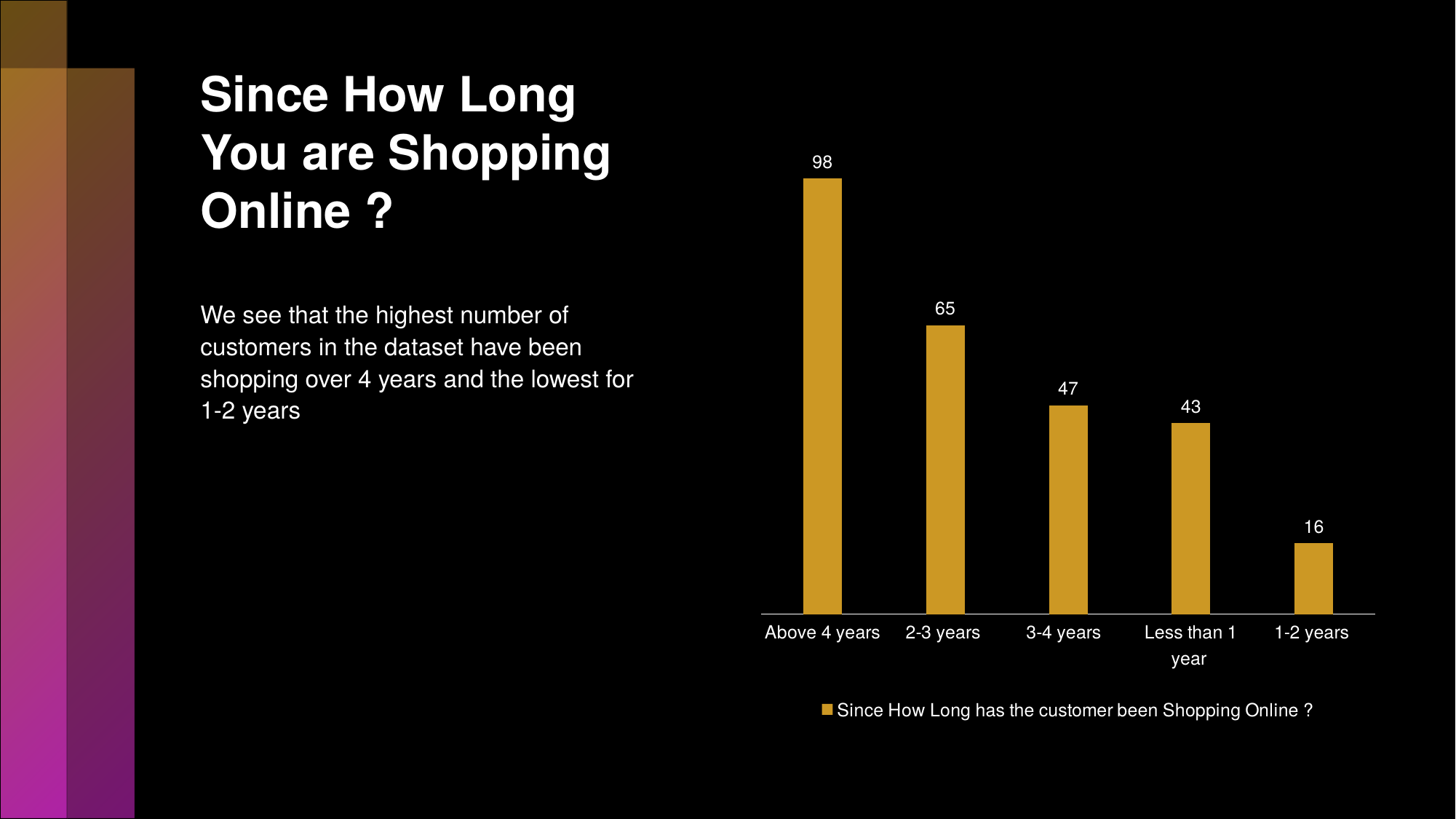

# Since How Long You are Shopping Online ?

### Chart

| Category | Since How Long has the customer been Shopping Online ? |
|---|---|
| Above 4 years  | 98.0 |
| 2-3 years  | 65.0 |
| 3-4 years   | 47.0 |
| Less than 1 year  | 43.0 |
| 1-2 years  | 16.0 |
We see that the highest number of customers in the dataset have been shopping over 4 years and the lowest for 1-2 years